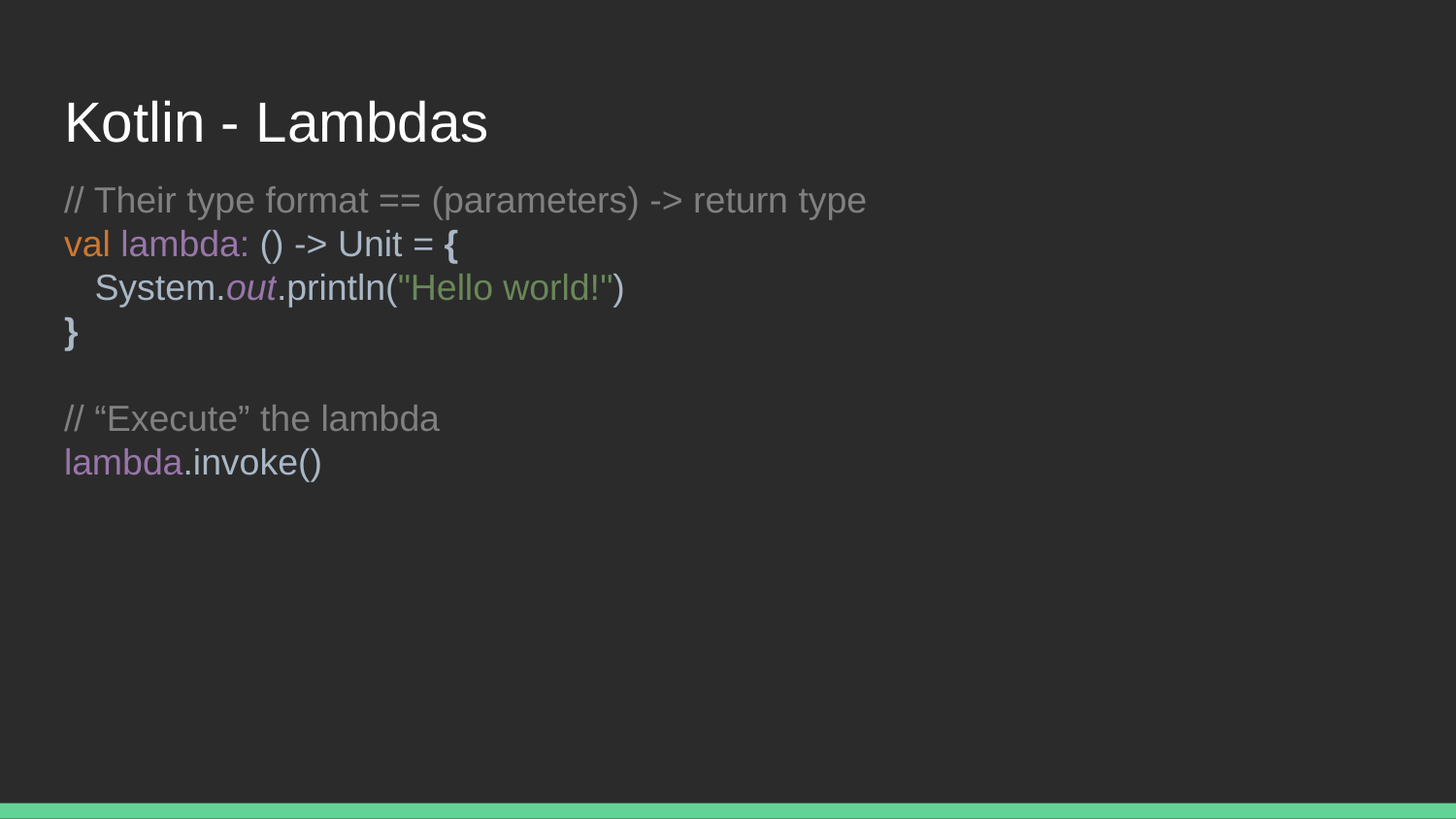

# Kotlin - Lambdas
// Their type format == (parameters) -> return type
val lambda: () -> Unit = {
   System.out.println("Hello world!")
}

// “Execute” the lambda
lambda.invoke()